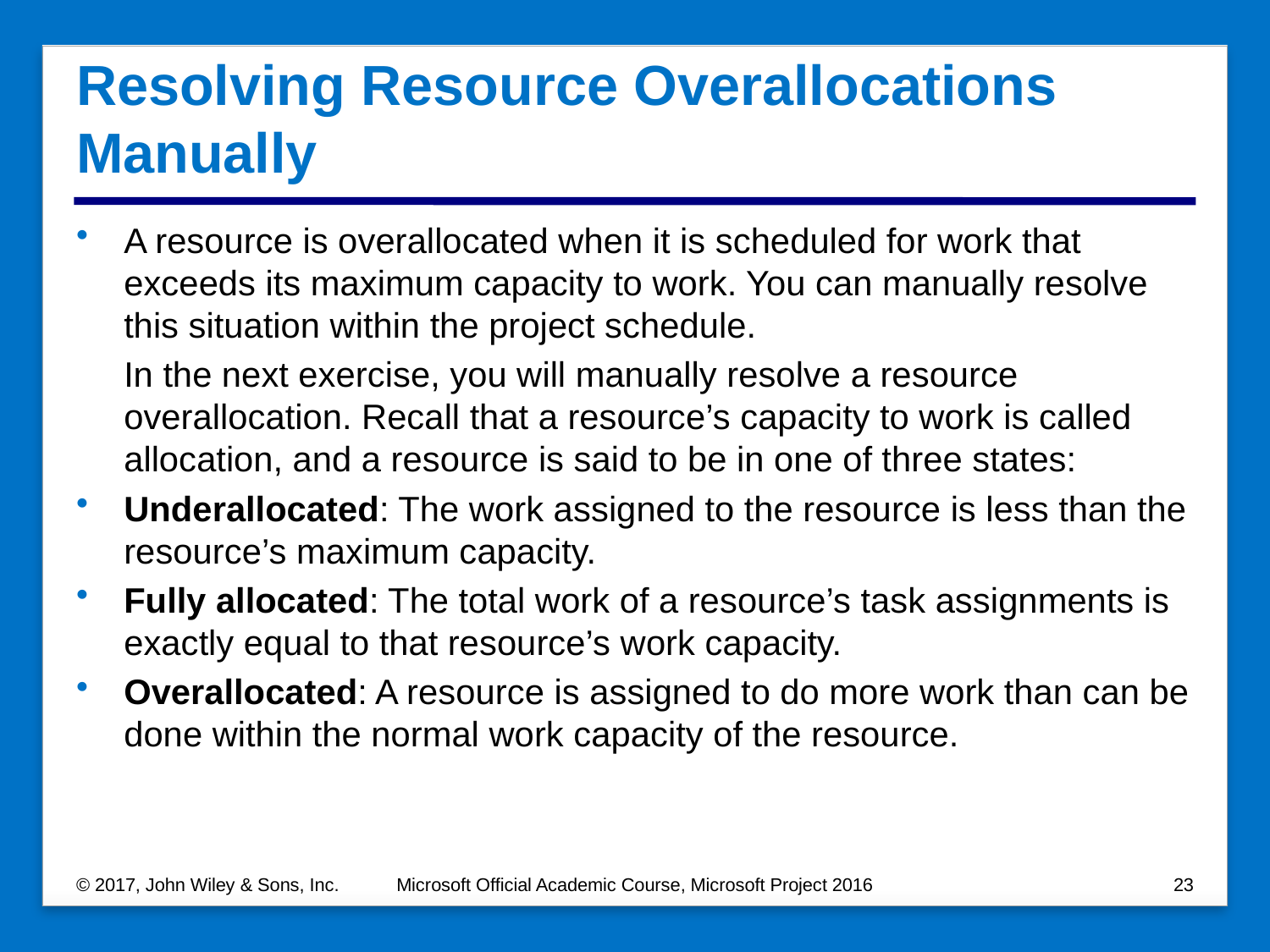

# Resolving Resource Overallocations Manually
A resource is overallocated when it is scheduled for work that exceeds its maximum capacity to work. You can manually resolve this situation within the project schedule.
In the next exercise, you will manually resolve a resource overallocation. Recall that a resource’s capacity to work is called allocation, and a resource is said to be in one of three states:
Underallocated: The work assigned to the resource is less than the resource’s maximum capacity.
Fully allocated: The total work of a resource’s task assignments is exactly equal to that resource’s work capacity.
Overallocated: A resource is assigned to do more work than can be done within the normal work capacity of the resource.
© 2017, John Wiley & Sons, Inc.
Microsoft Official Academic Course, Microsoft Project 2016
23